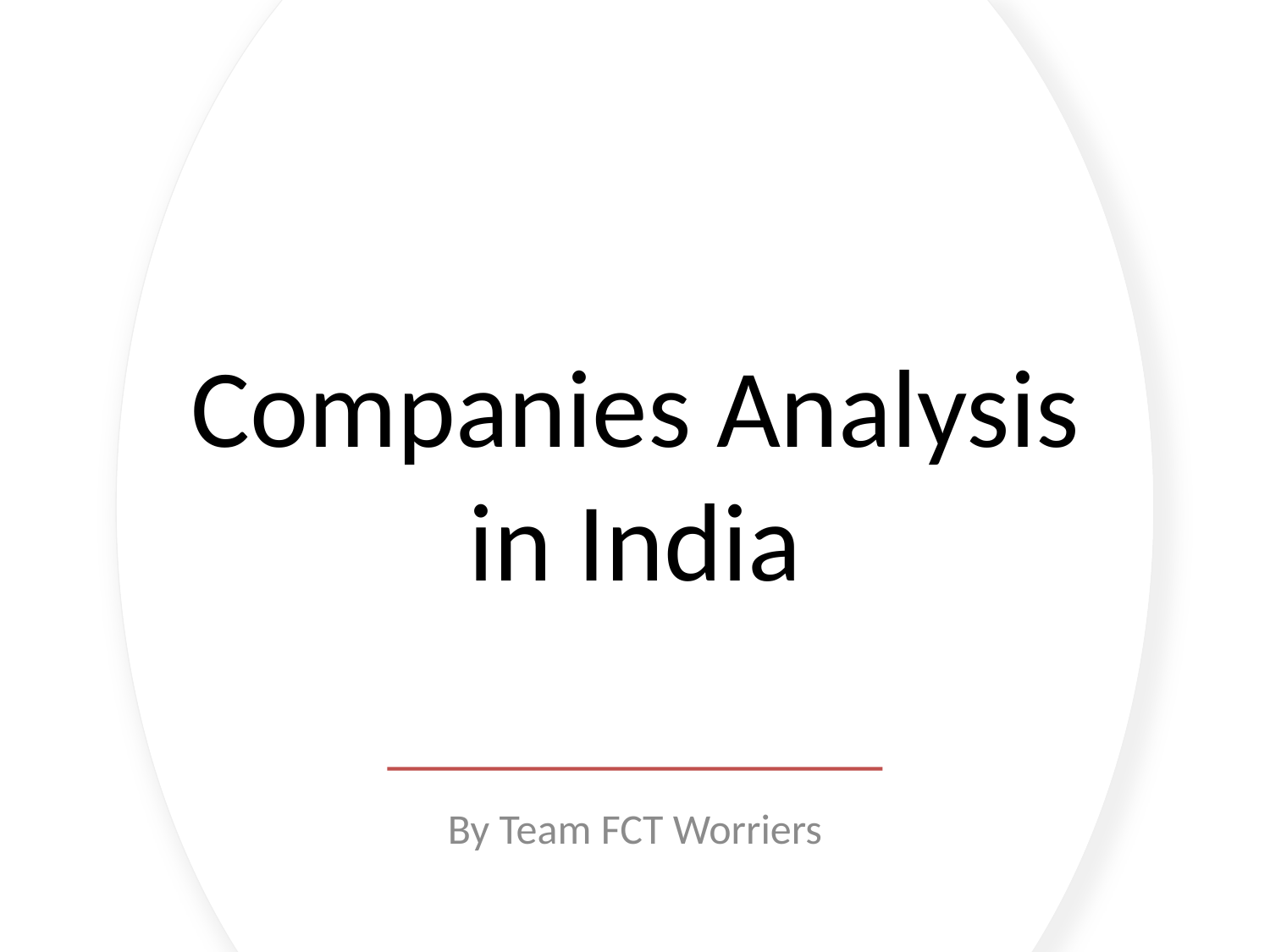

# Companies Analysis in India

By Team FCT Worriers